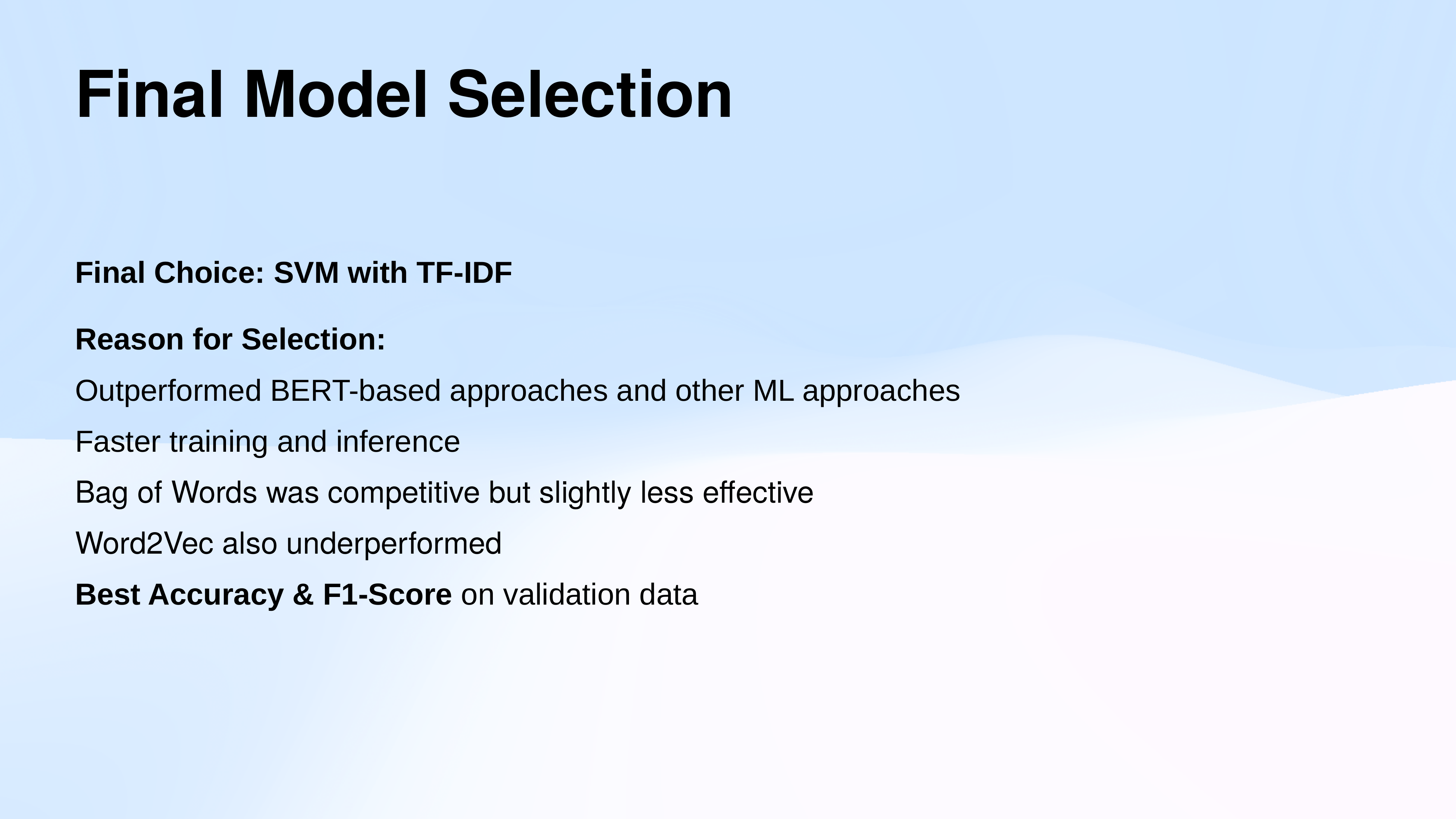

# Final Model Selection
Final Choice: SVM with TF-IDF
Reason for Selection:
Outperformed BERT-based approaches and other ML approaches
Faster training and inference
Bag of Words was competitive but slightly less effective
Word2Vec also underperformed
Best Accuracy & F1-Score on validation data